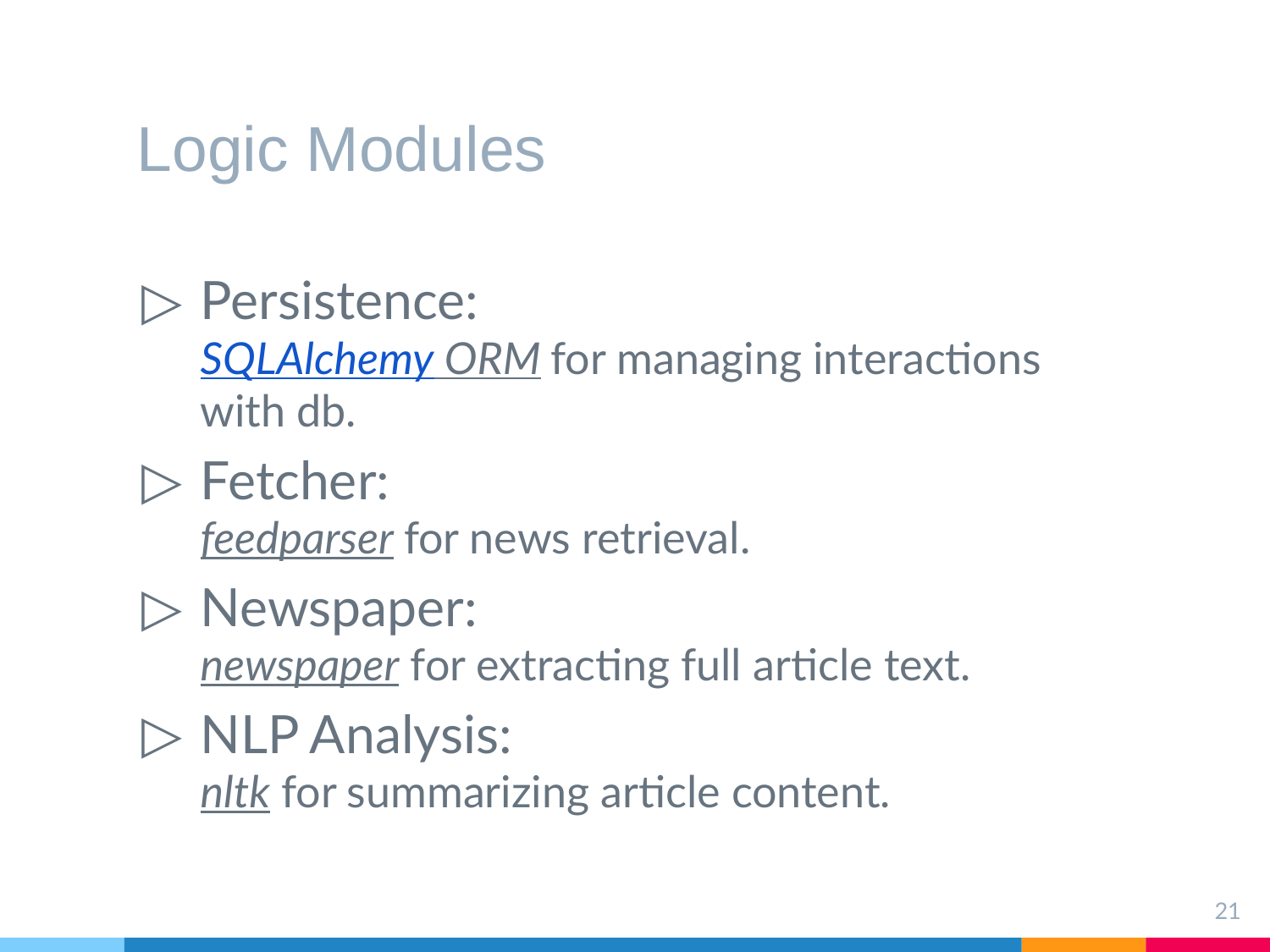

# Logic Modules
Persistence:
SQLAlchemy ORM for managing interactions with db.
Fetcher:
feedparser for news retrieval.
Newspaper:
newspaper for extracting full article text.
NLP Analysis:
nltk for summarizing article content.
21